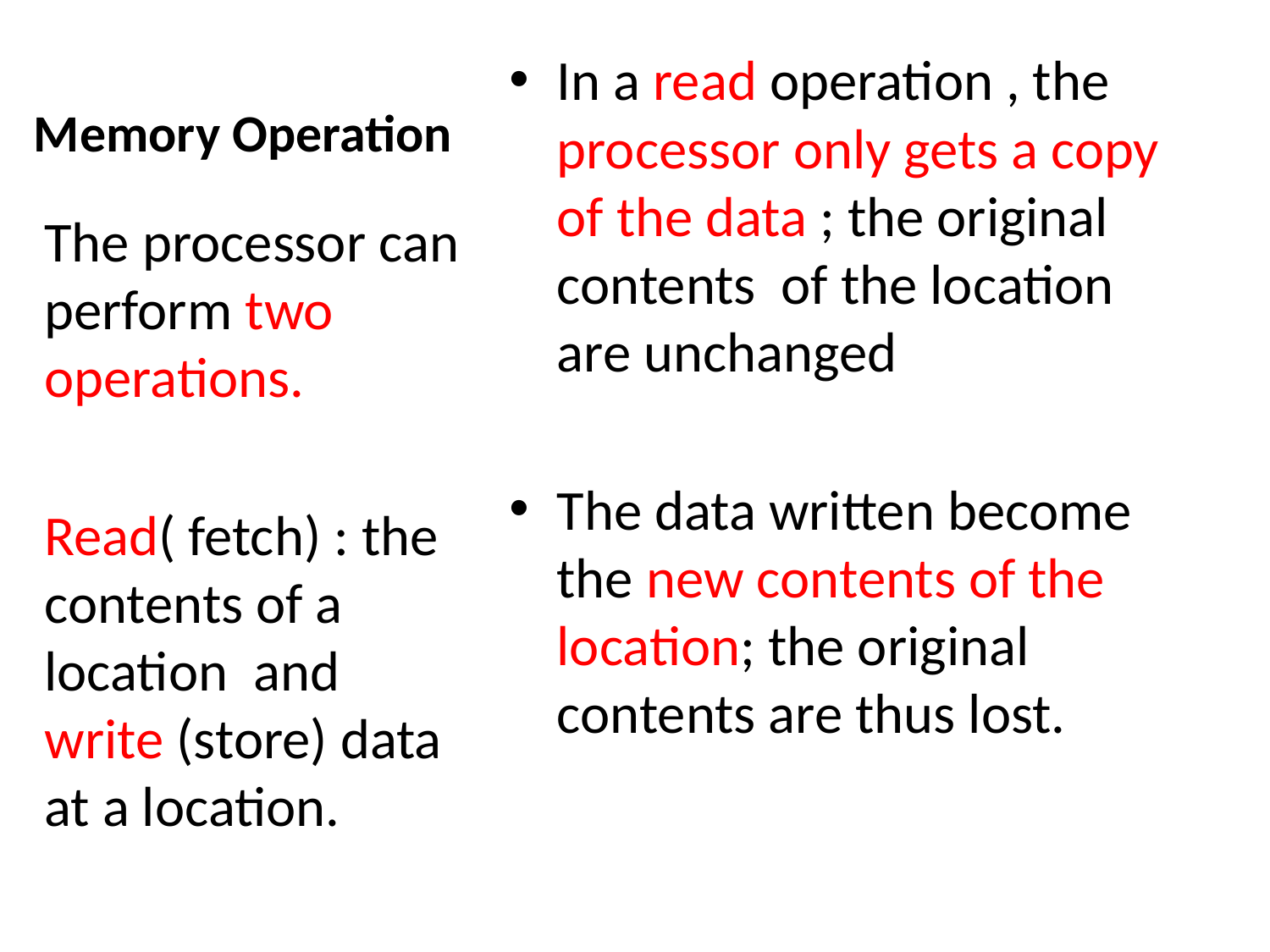

# Memory Operation
In a read operation , the processor only gets a copy of the data ; the original contents  of the location are unchanged

The data written become the new contents of the location; the original contents are thus lost.
The processor can perform two operations.

Read( fetch) : the contents of a location  and write (store) data at a location.